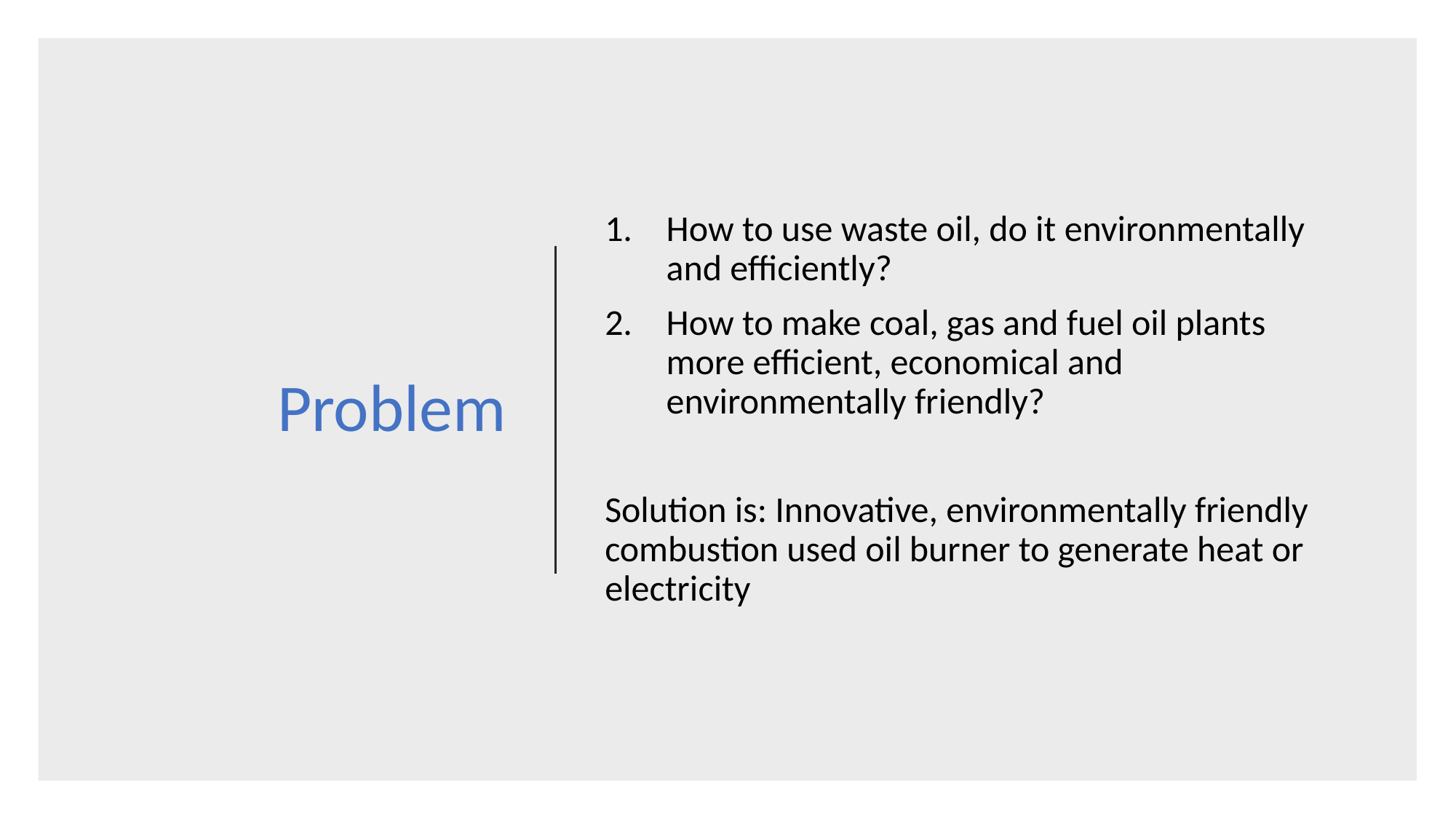

# Problem
How to use waste oil, do it environmentally and efficiently?
How to make coal, gas and fuel oil plants more efficient, economical and environmentally friendly?

Solution is: Innovative, environmentally friendly combustion used oil burner to generate heat or electricity